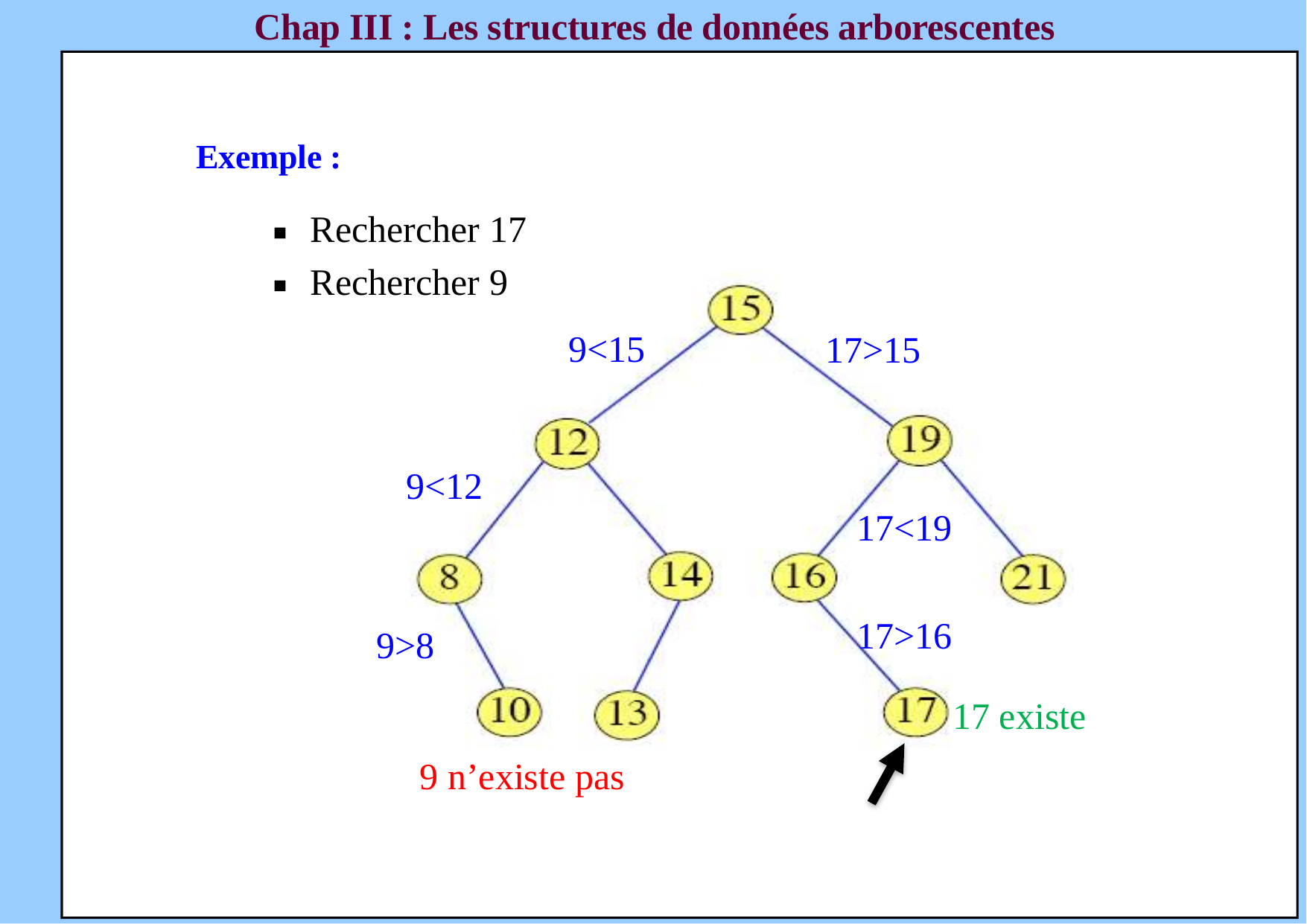

Chap III : Les structures de données arborescentes
  Exemple :
Rechercher 17

Rechercher 9

9<15
17>15
9<12
17<19
17>16
9>8
17 existe
9 n’existe pas